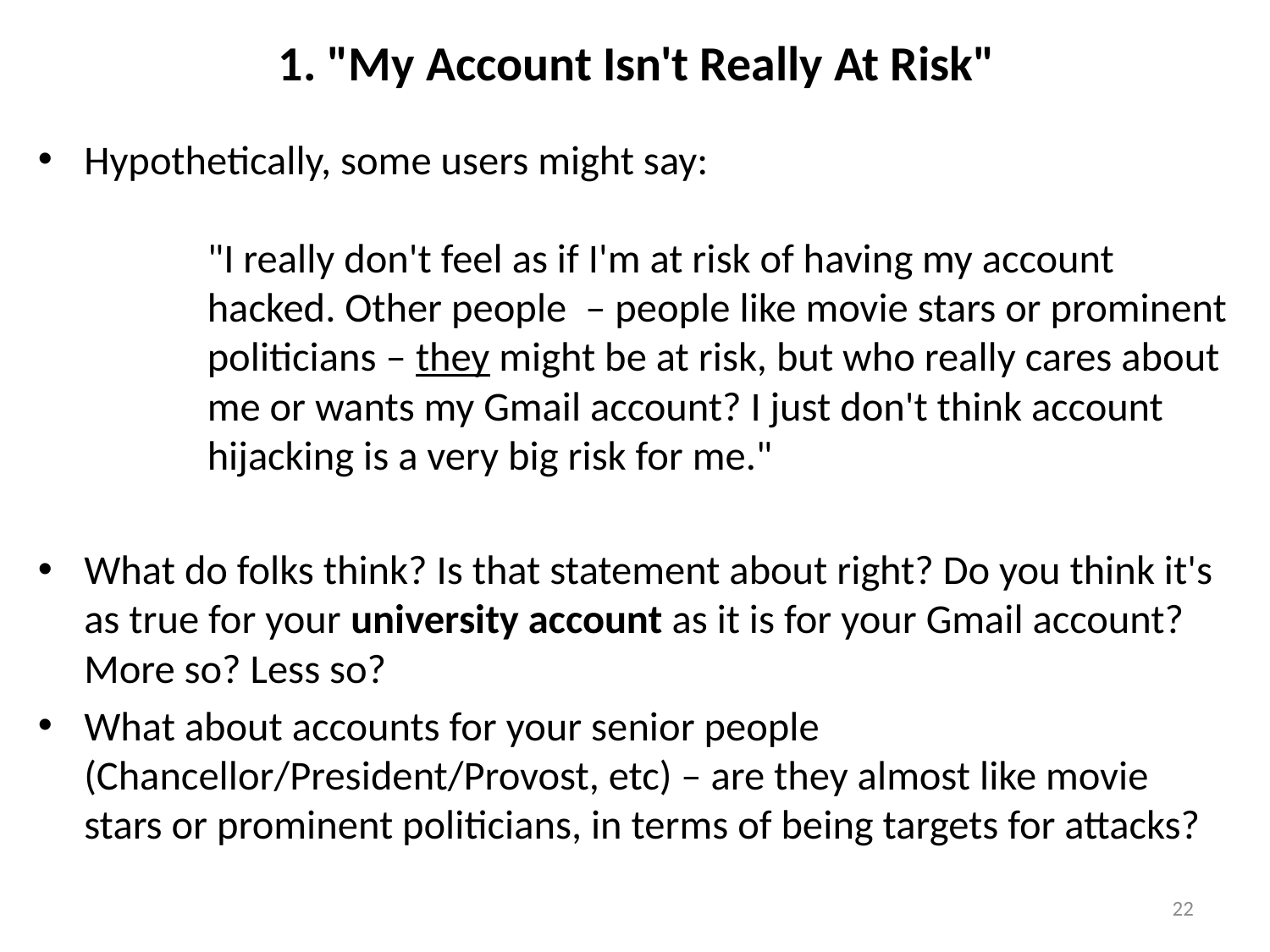

# 1. "My Account Isn't Really At Risk"
Hypothetically, some users might say:
		"I really don't feel as if I'm at risk of having my account
		hacked. Other people  – people like movie stars or prominent
		politicians – they might be at risk, but who really cares about
		me or wants my Gmail account? I just don't think account
		hijacking is a very big risk for me."

What do folks think? Is that statement about right? Do you think it's as true for your university account as it is for your Gmail account? More so? Less so?
What about accounts for your senior people (Chancellor/President/Provost, etc) – are they almost like movie stars or prominent politicians, in terms of being targets for attacks?
22